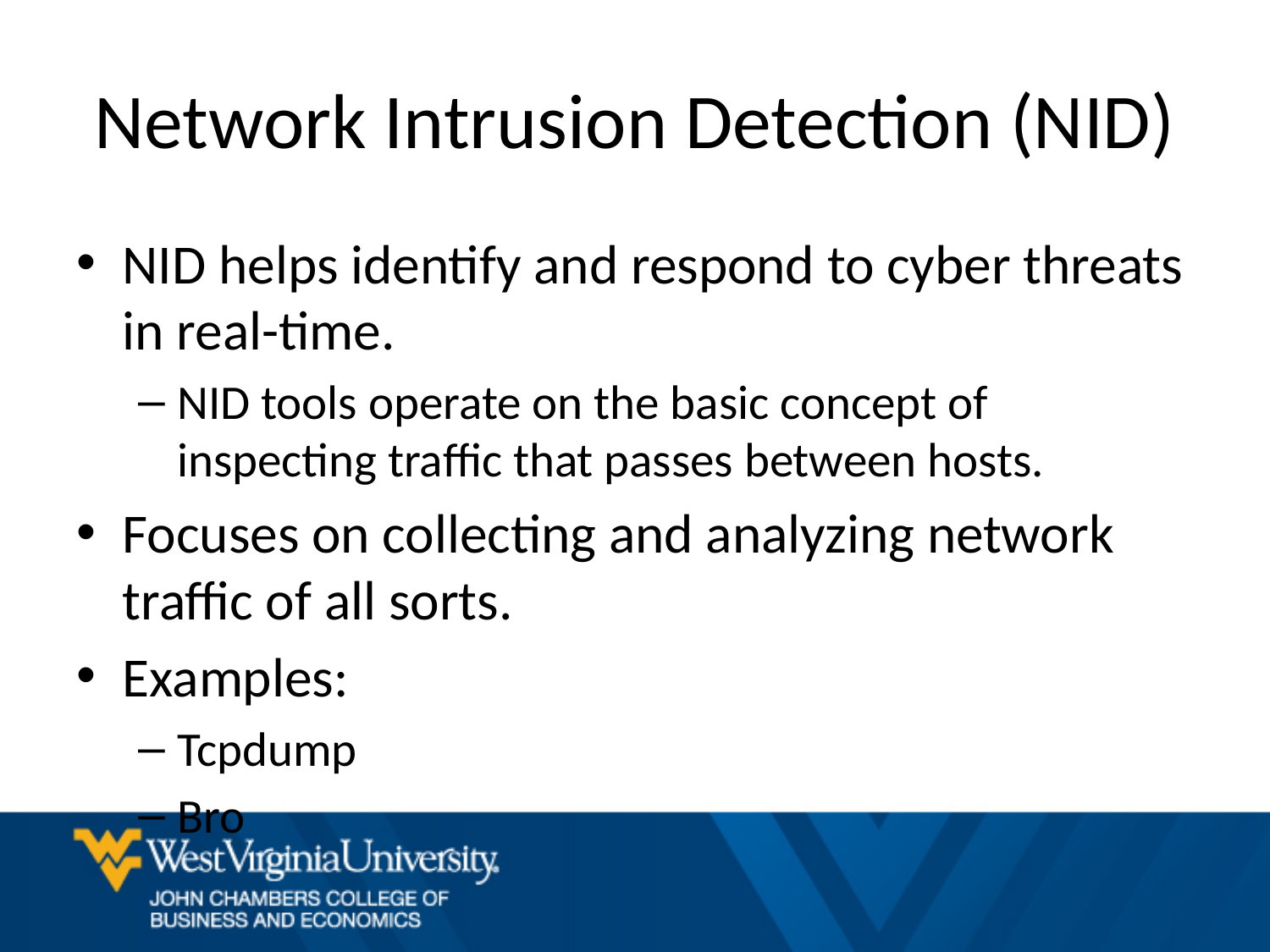

# Network Intrusion Detection (NID)
NID helps identify and respond to cyber threats in real-time.
NID tools operate on the basic concept of inspecting traffic that passes between hosts.
Focuses on collecting and analyzing network traffic of all sorts.
Examples:
Tcpdump
Bro